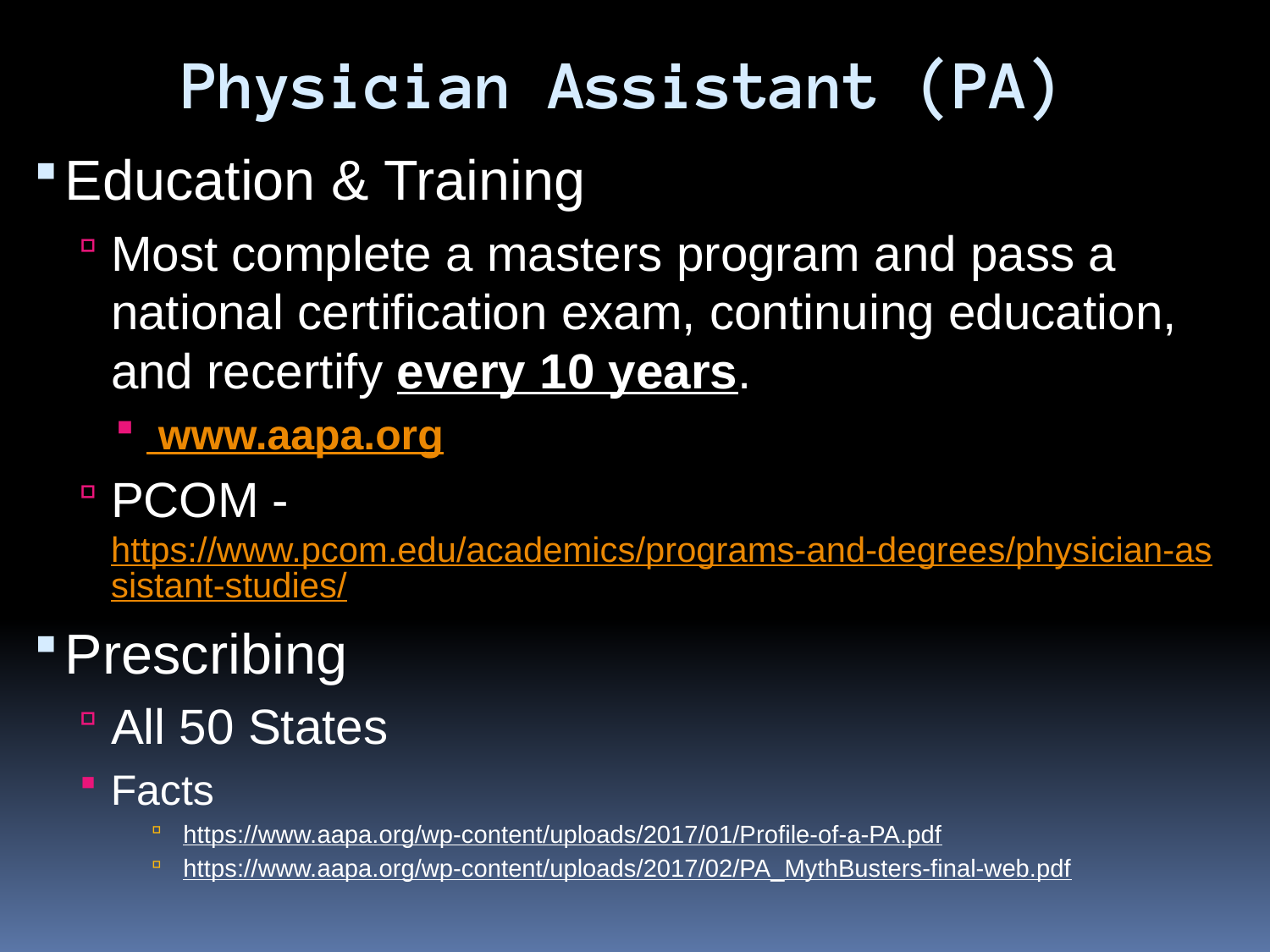

Physician Assistant (PA)
Education & Training
Most complete a masters program and pass a national certification exam, continuing education, and recertify every 10 years.
 www.aapa.org
PCOM - https://www.pcom.edu/academics/programs-and-degrees/physician-assistant-studies/
Prescribing
All 50 States
Facts
https://www.aapa.org/wp-content/uploads/2017/01/Profile-of-a-PA.pdf
https://www.aapa.org/wp-content/uploads/2017/02/PA_MythBusters-final-web.pdf